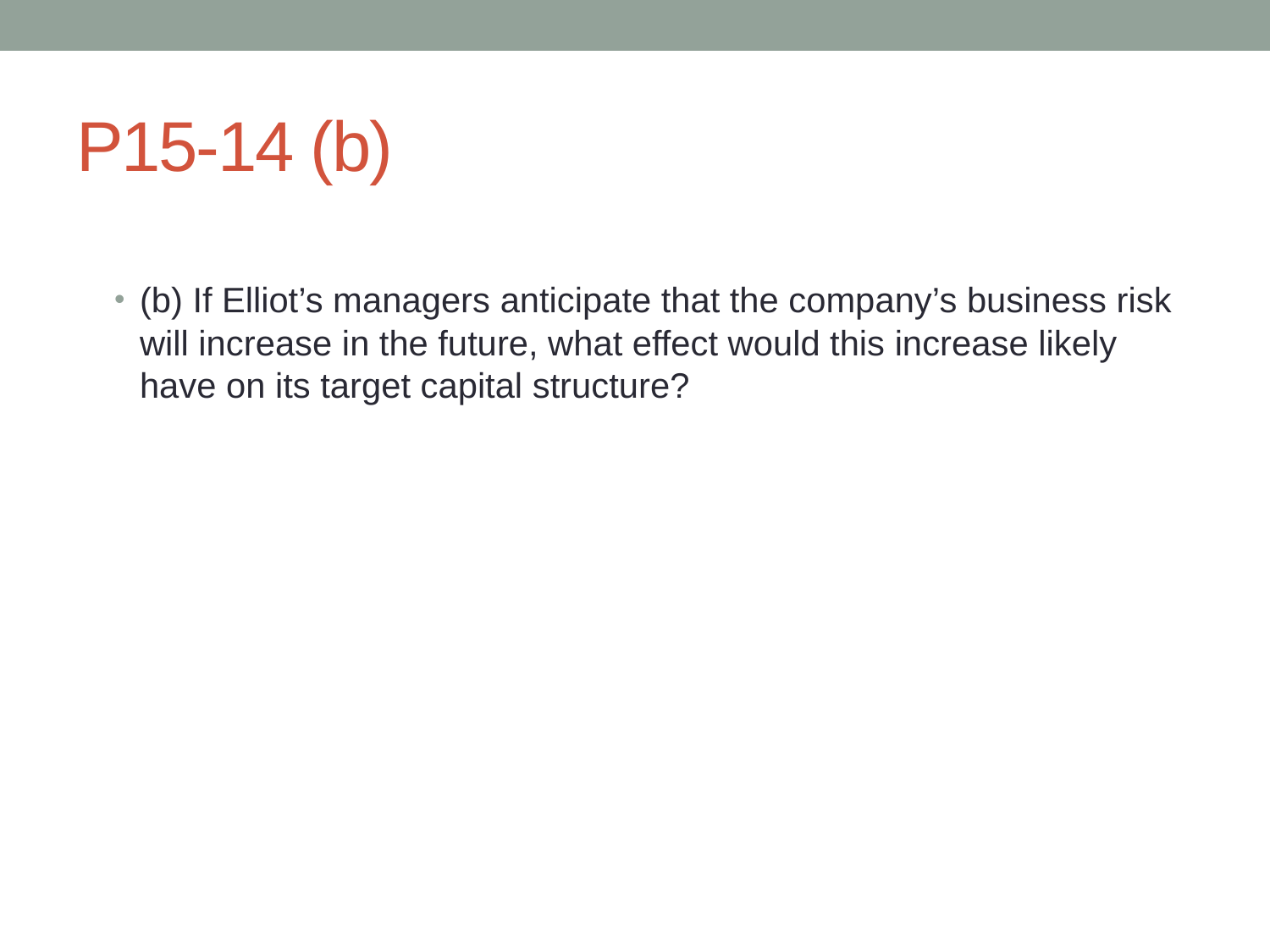

# P15-14 (b)

(b) If Elliot’s managers anticipate that the company’s business risk will increase in the future, what effect would this increase likely have on its target capital structure?